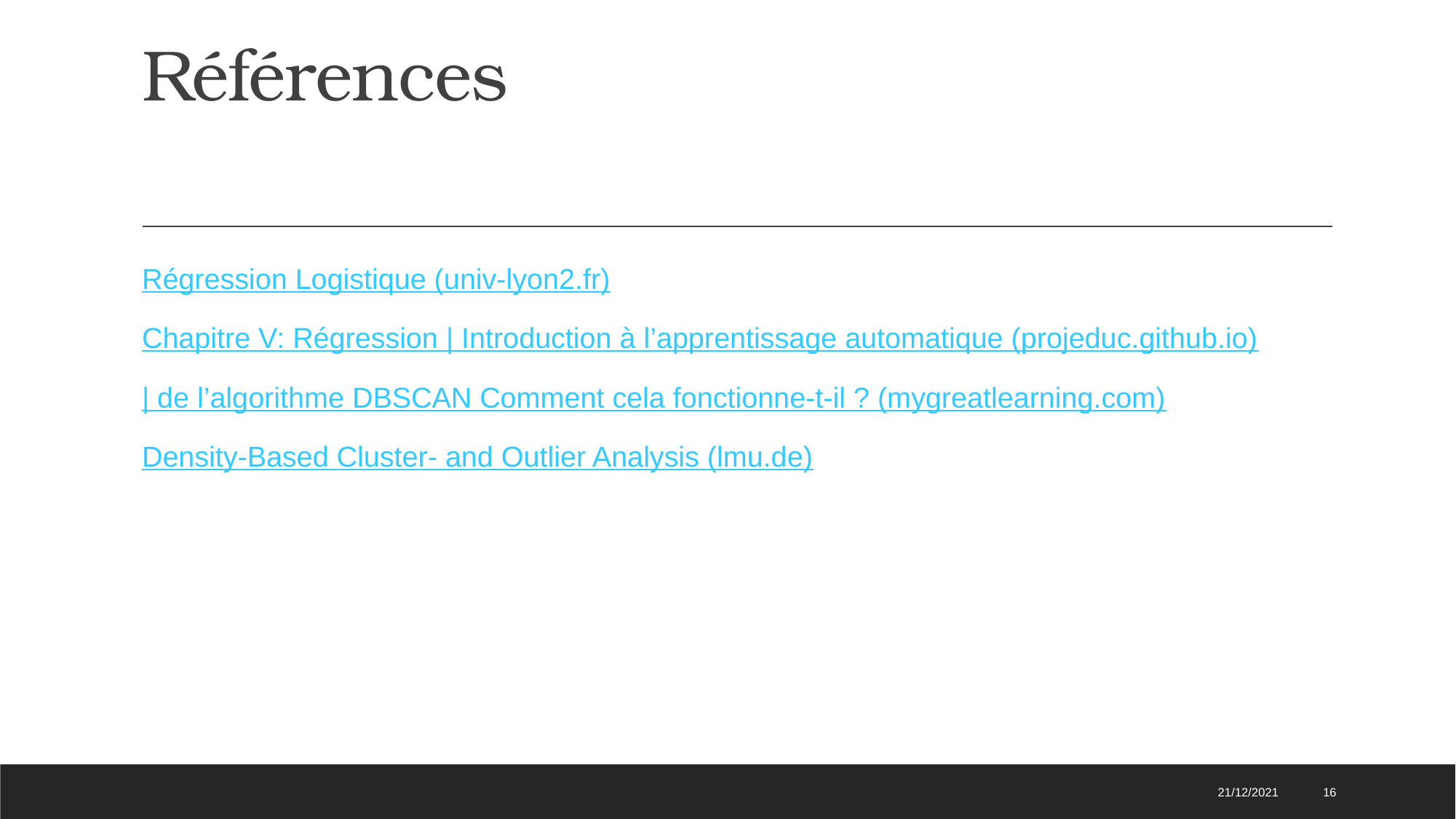

# Références
Régression Logistique (univ-lyon2.fr)
Chapitre V: Régression | Introduction à l’apprentissage automatique (projeduc.github.io)
| de l’algorithme DBSCAN Comment cela fonctionne-t-il ? (mygreatlearning.com)
Density-Based Cluster- and Outlier Analysis (lmu.de)
21/12/2021
16